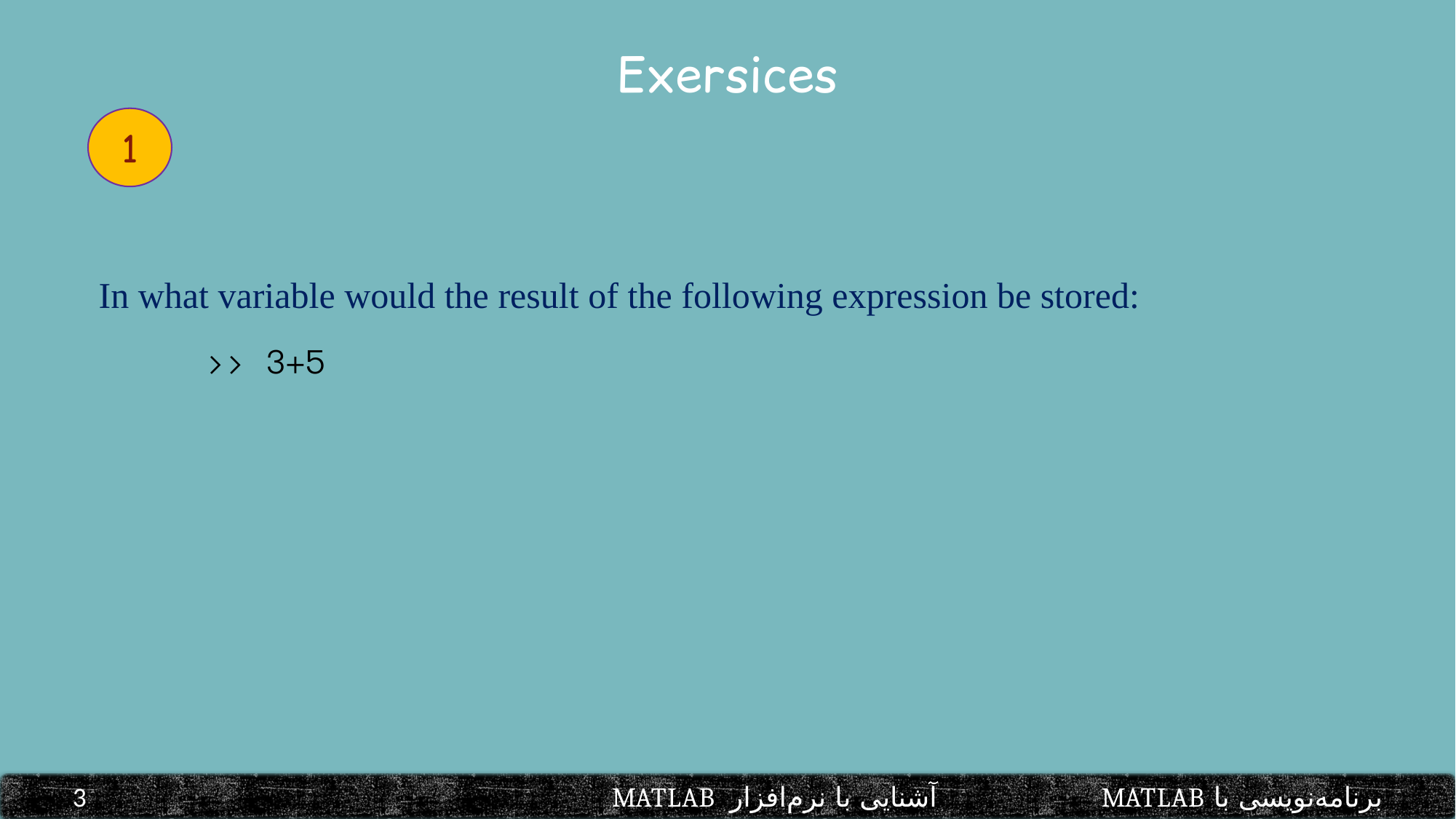

Exersices
1
In what variable would the result of the following expression be stored:
	>> 3+5
برنامه‌نویسی با MATLAB			 آشنایی با نرم‌افزار MATLAB 					3